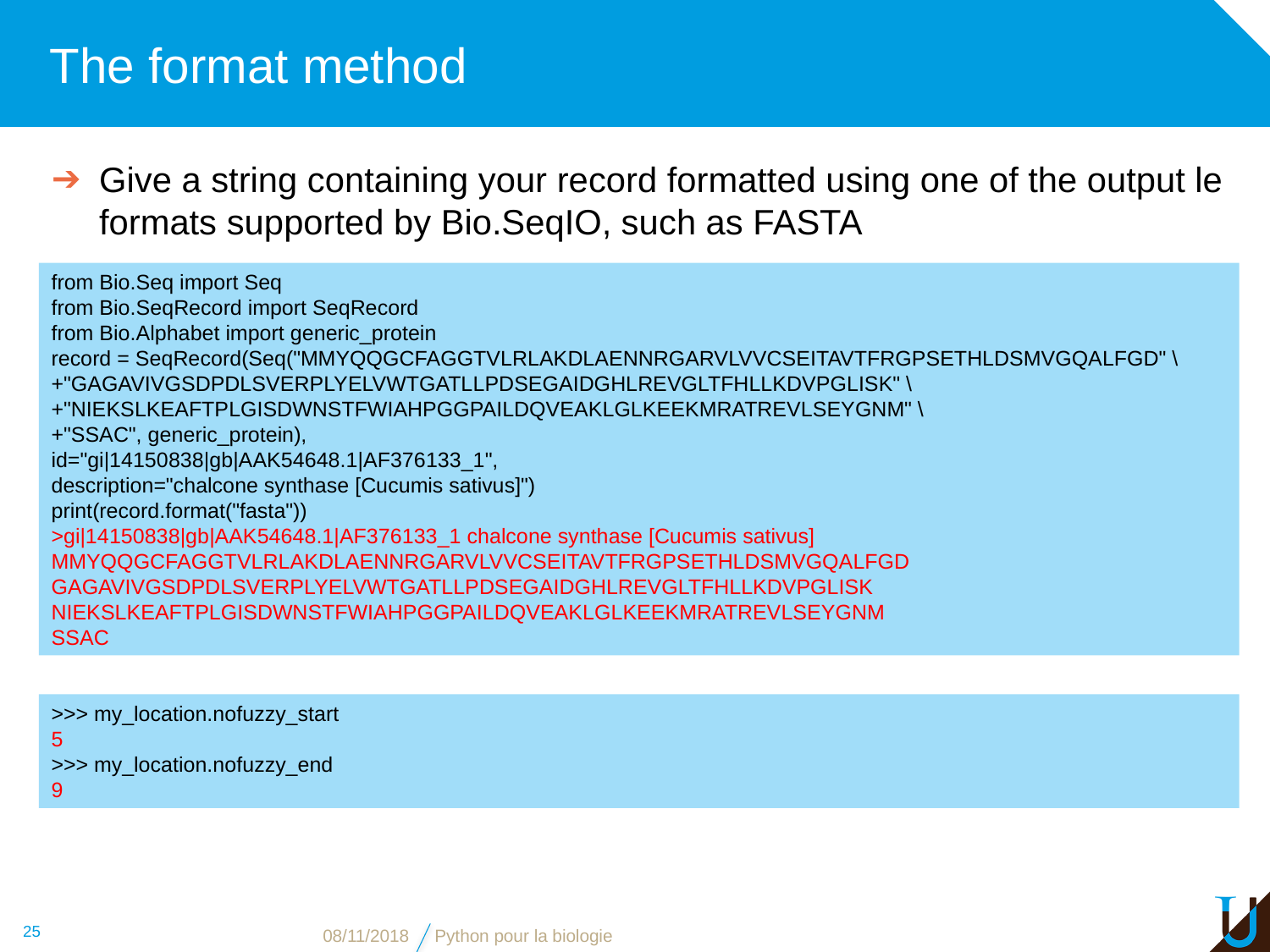

# The format method
Give a string containing your record formatted using one of the output le formats supported by Bio.SeqIO, such as FASTA

from Bio.Seq import Seq
from Bio.SeqRecord import SeqRecord
from Bio.Alphabet import generic_protein
record = SeqRecord(Seq("MMYQQGCFAGGTVLRLAKDLAENNRGARVLVVCSEITAVTFRGPSETHLDSMVGQALFGD" \
+"GAGAVIVGSDPDLSVERPLYELVWTGATLLPDSEGAIDGHLREVGLTFHLLKDVPGLISK" \
+"NIEKSLKEAFTPLGISDWNSTFWIAHPGGPAILDQVEAKLGLKEEKMRATREVLSEYGNM" \
+"SSAC", generic_protein),
id="gi|14150838|gb|AAK54648.1|AF376133_1",
description="chalcone synthase [Cucumis sativus]")
print(record.format("fasta"))
>gi|14150838|gb|AAK54648.1|AF376133_1 chalcone synthase [Cucumis sativus]
MMYQQGCFAGGTVLRLAKDLAENNRGARVLVVCSEITAVTFRGPSETHLDSMVGQALFGD
GAGAVIVGSDPDLSVERPLYELVWTGATLLPDSEGAIDGHLREVGLTFHLLKDVPGLISK
NIEKSLKEAFTPLGISDWNSTFWIAHPGGPAILDQVEAKLGLKEEKMRATREVLSEYGNM
SSAC
>>> my_location.nofuzzy_start
5
>>> my_location.nofuzzy_end
9
25
08/11/2018
Python pour la biologie